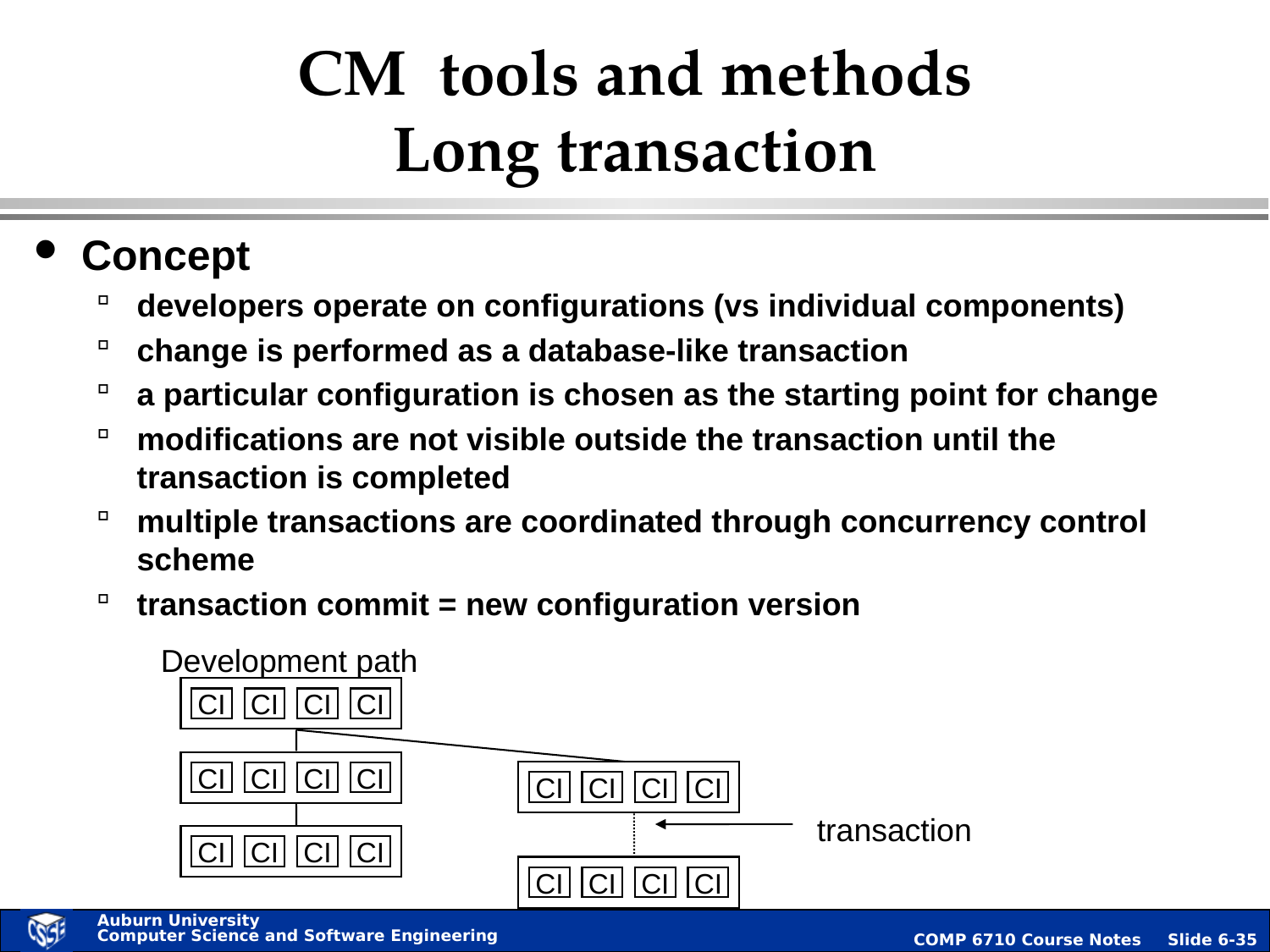

# CM  tools and methods Long transaction
Concept
developers operate on configurations (vs individual components)
change is performed as a database-like transaction
a particular configuration is chosen as the starting point for change
modifications are not visible outside the transaction until the transaction is completed
multiple transactions are coordinated through concurrency control scheme
transaction commit = new configuration version
Development path

CI
CI
CI
CI

CI
CI
CI
CI

CI
CI
CI
CI

transaction

CI
CI
CI
CI

CI
CI
CI
CI